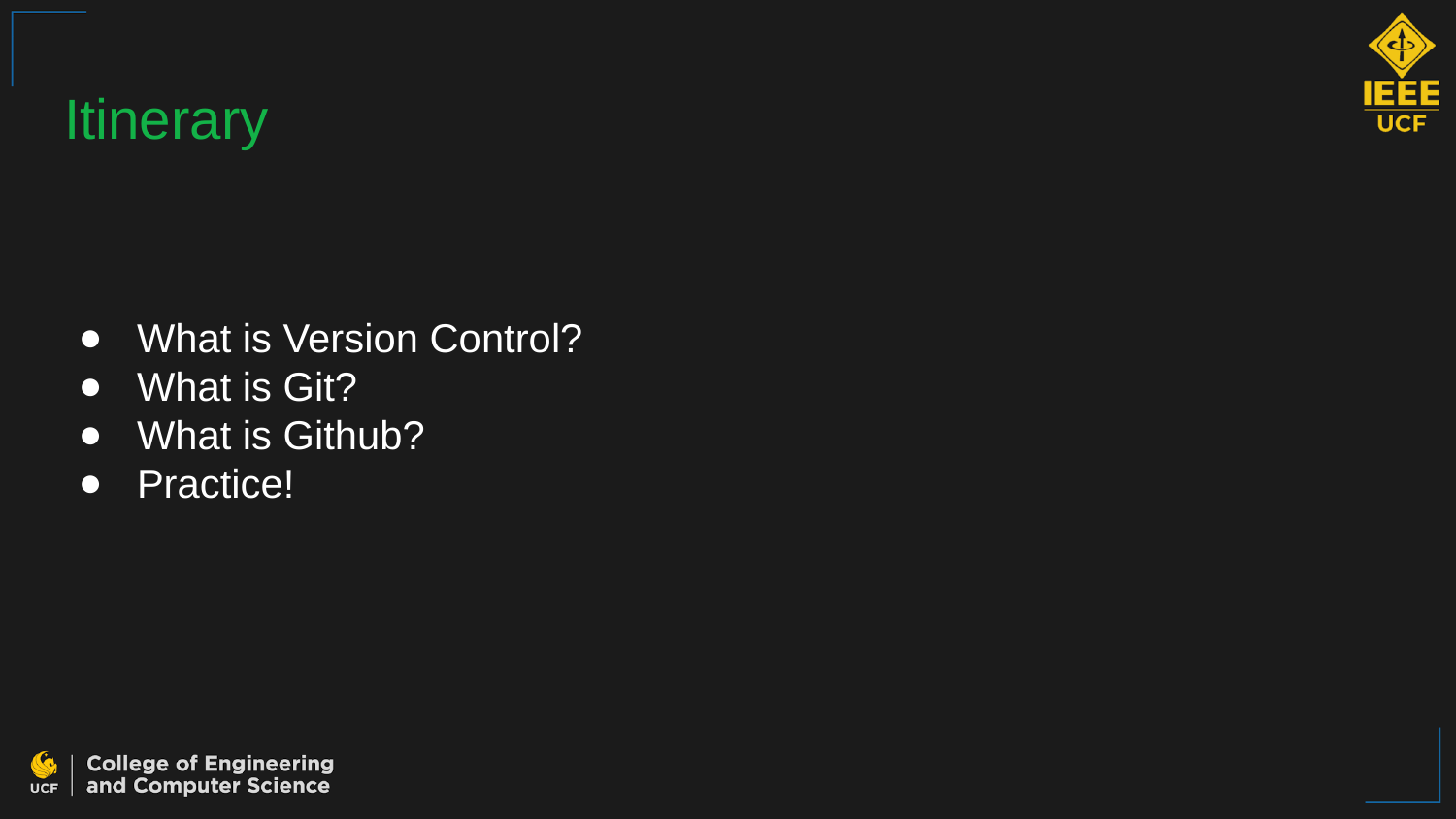

# Itinerary
What is Version Control?
What is Git?
What is Github?
Practice!